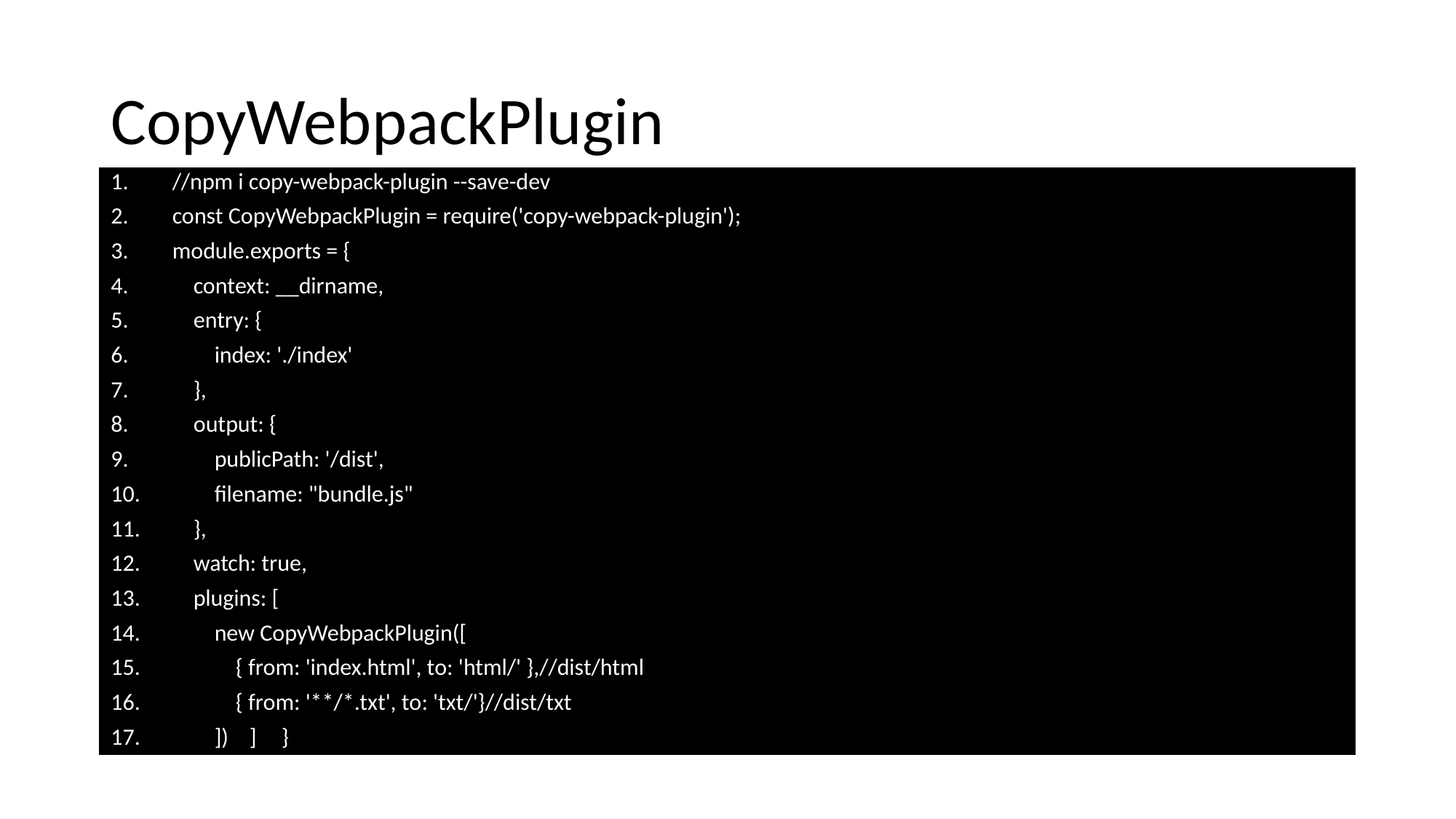

# CopyWebpackPlugin
//npm i copy-webpack-plugin --save-dev
const CopyWebpackPlugin = require('copy-webpack-plugin');
module.exports = {
    context: __dirname,
    entry: {
        index: './index'
    },
    output: {
        publicPath: '/dist',
        filename: "bundle.js"
    },
    watch: true,
    plugins: [
        new CopyWebpackPlugin([
            { from: 'index.html', to: 'html/' },//dist/html
            { from: '**/*.txt', to: 'txt/'}//dist/txt
        ])    ]	}